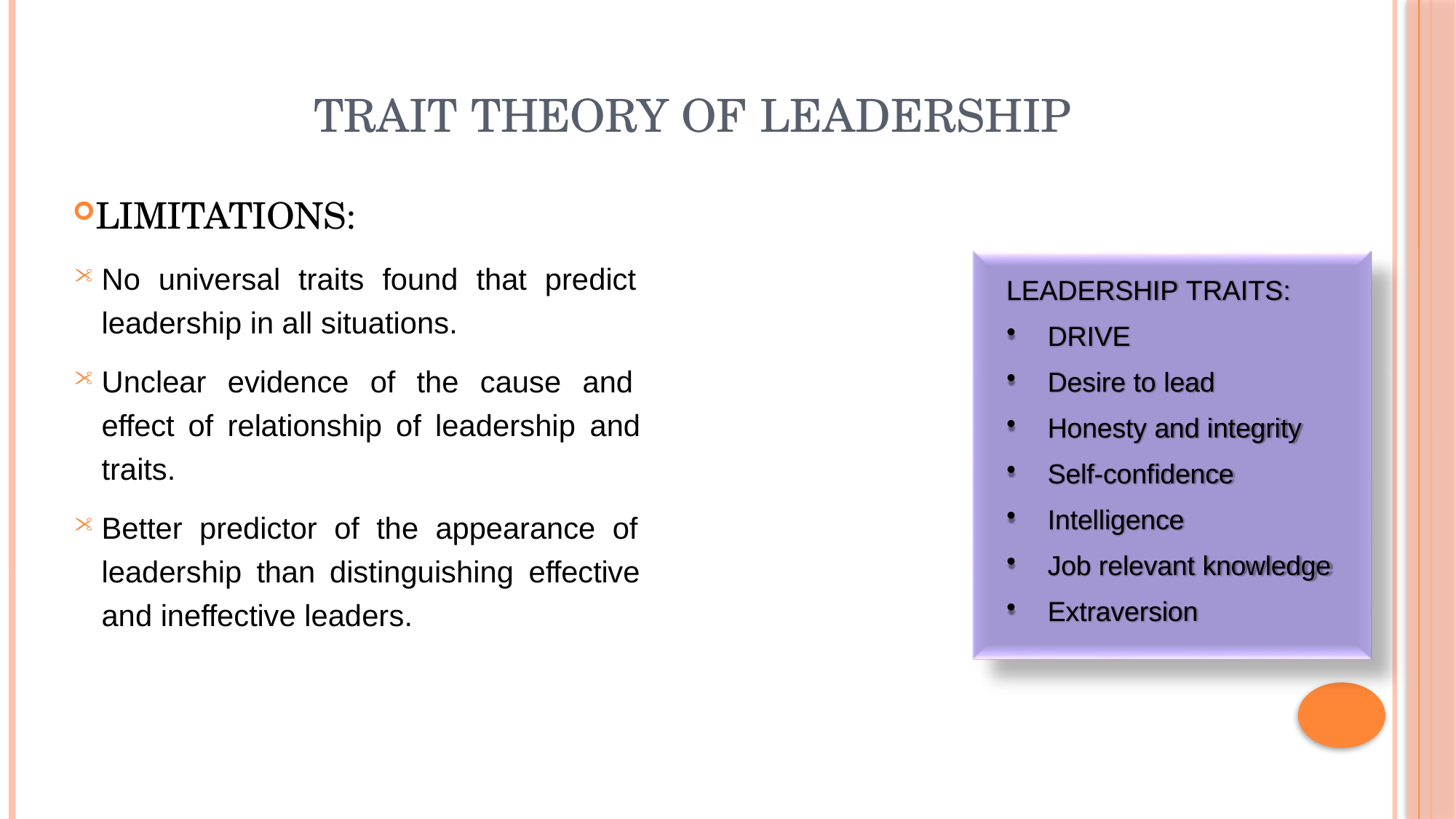

# TRAIT THEORY OF LEADERSHIP
LIMITATIONS:
No universal traits found that predict  leadership in all situations.
Unclear evidence of the cause and  effect of relationship of leadership and  traits.
Better predictor of the appearance of  leadership than distinguishing effective  and ineffective leaders.

LEADERSHIP TRAITS:
DRIVE
Desire to lead
Honesty and integrity
Self-confidence
Intelligence
Job relevant knowledge
Extraversion